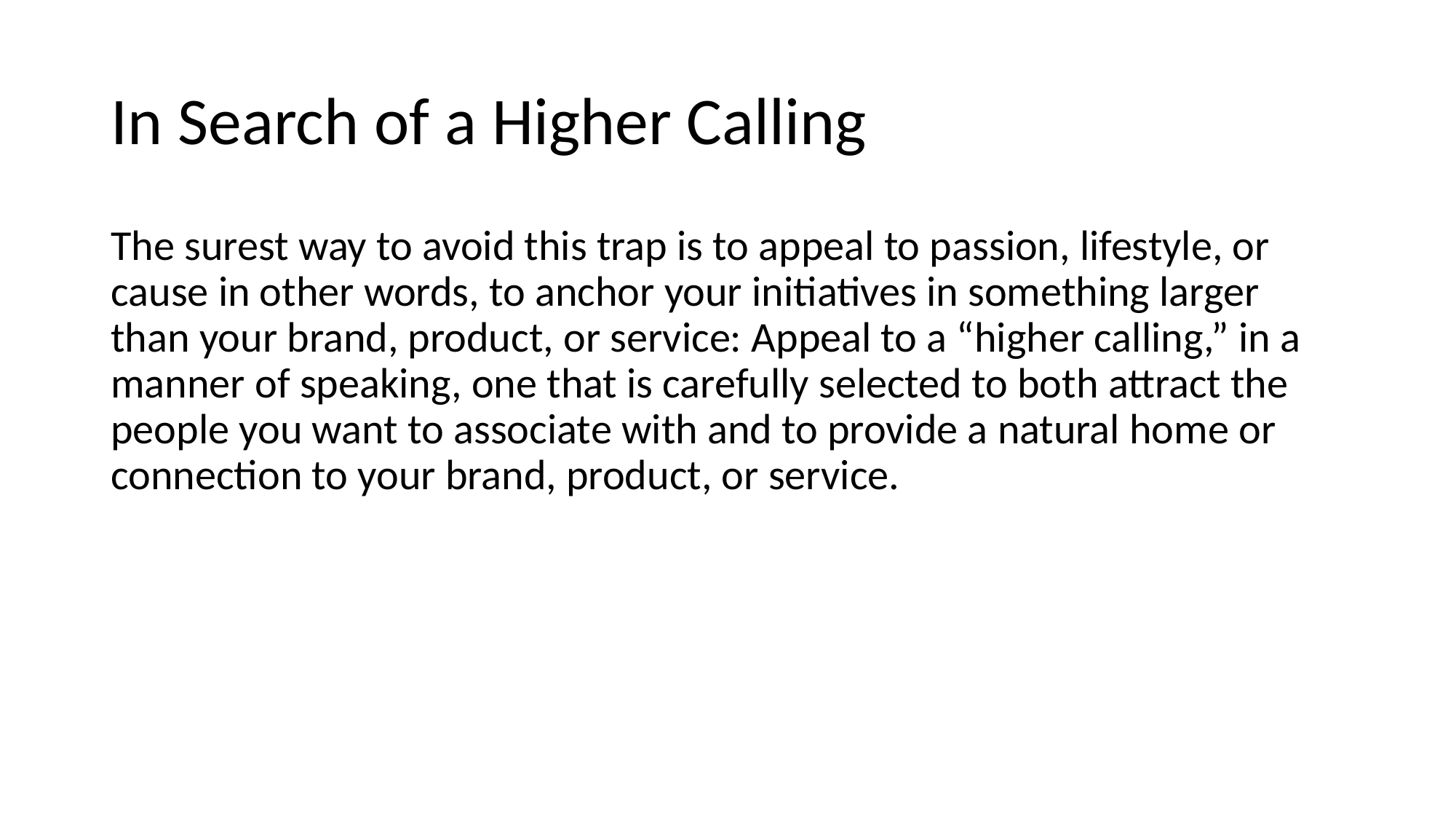

# In Search of a Higher Calling
The surest way to avoid this trap is to appeal to passion, lifestyle, or cause in other words, to anchor your initiatives in something larger than your brand, product, or service: Appeal to a “higher calling,” in a manner of speaking, one that is carefully selected to both attract the people you want to associate with and to provide a natural home or connection to your brand, product, or service.